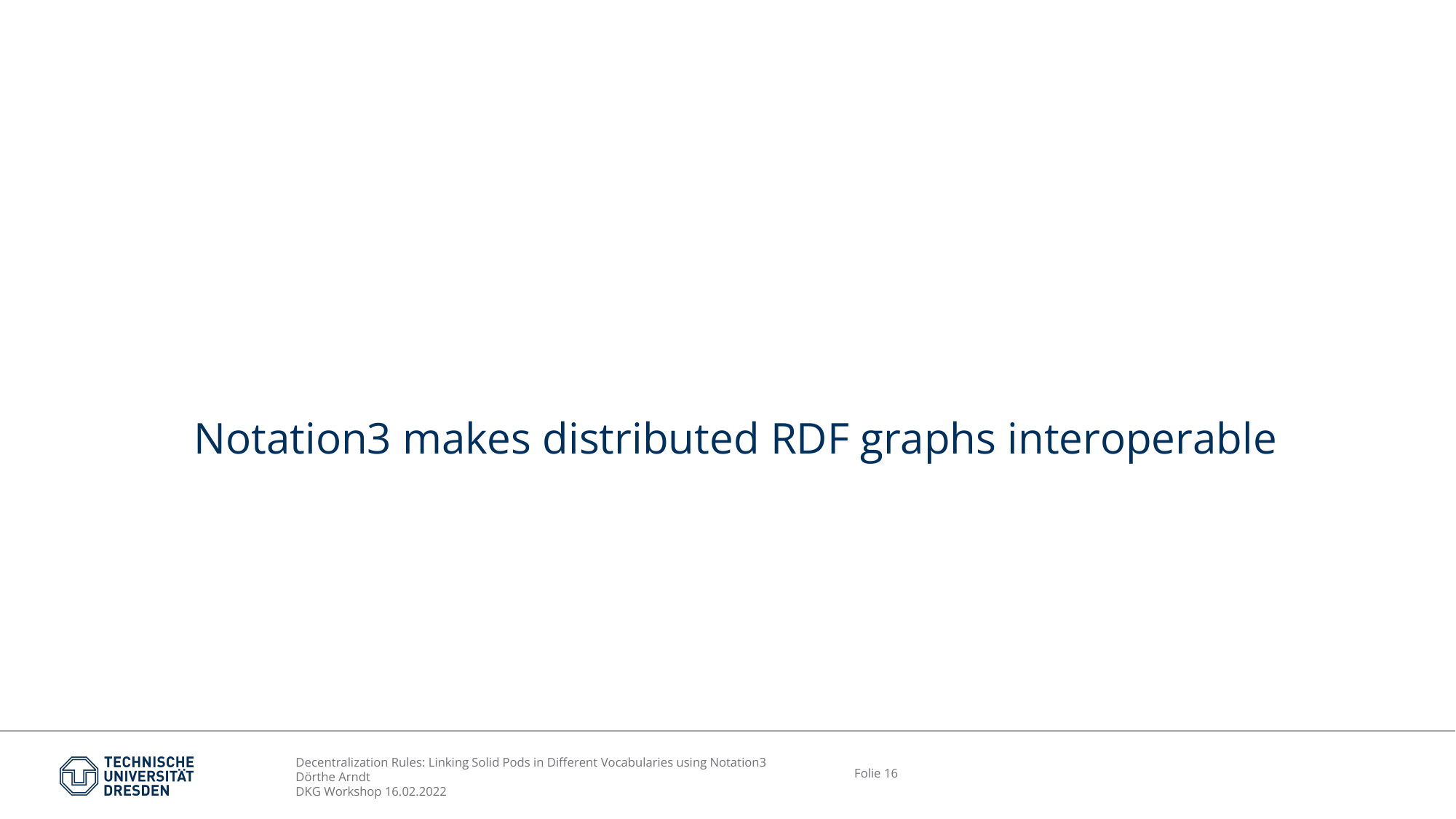

#
Notation3 makes distributed RDF graphs interoperable